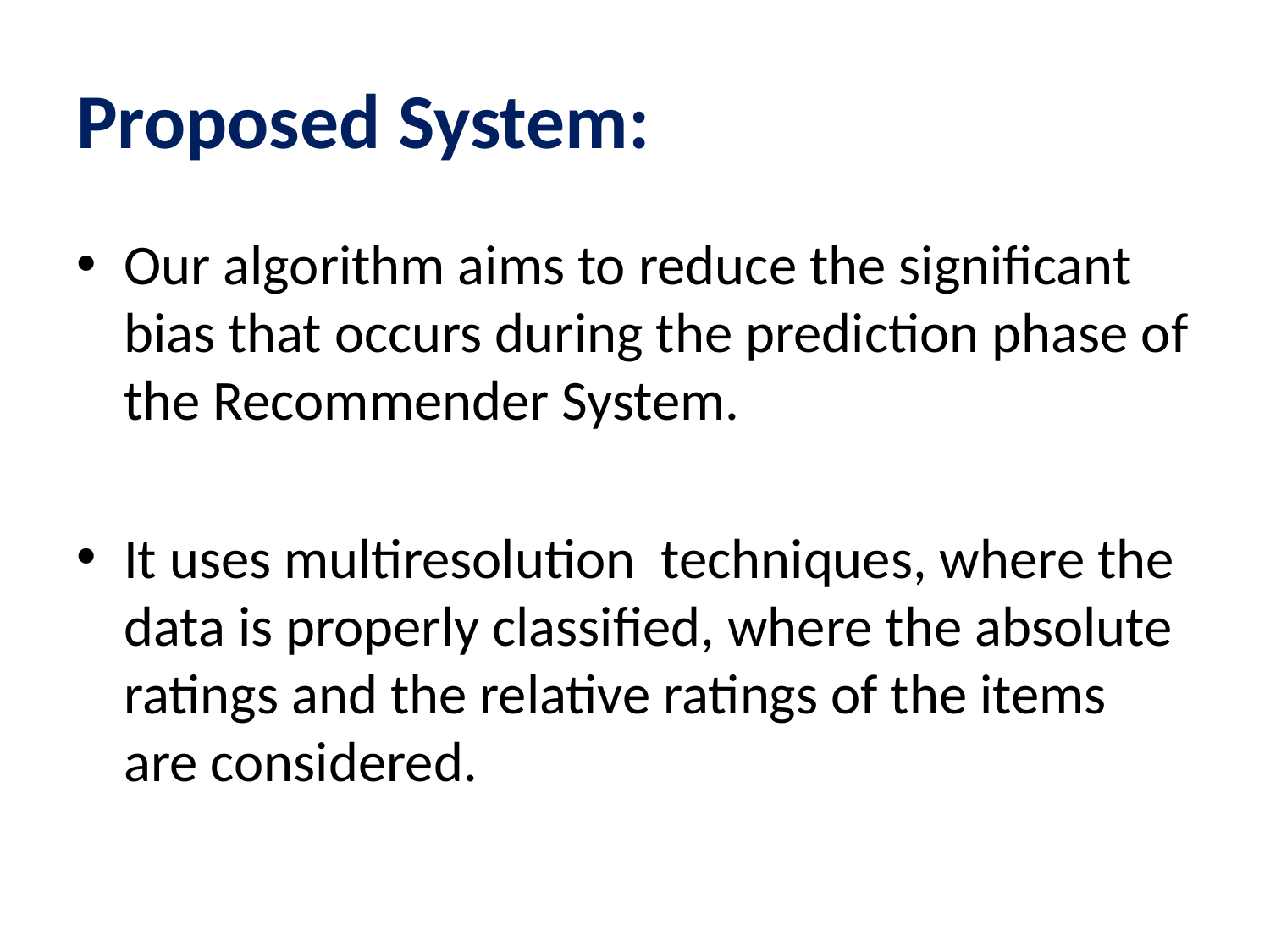

# Proposed System:
Our algorithm aims to reduce the significant bias that occurs during the prediction phase of the Recommender System.

It uses multiresolution  techniques, where the data is properly classified, where the absolute ratings and the relative ratings of the items are considered.